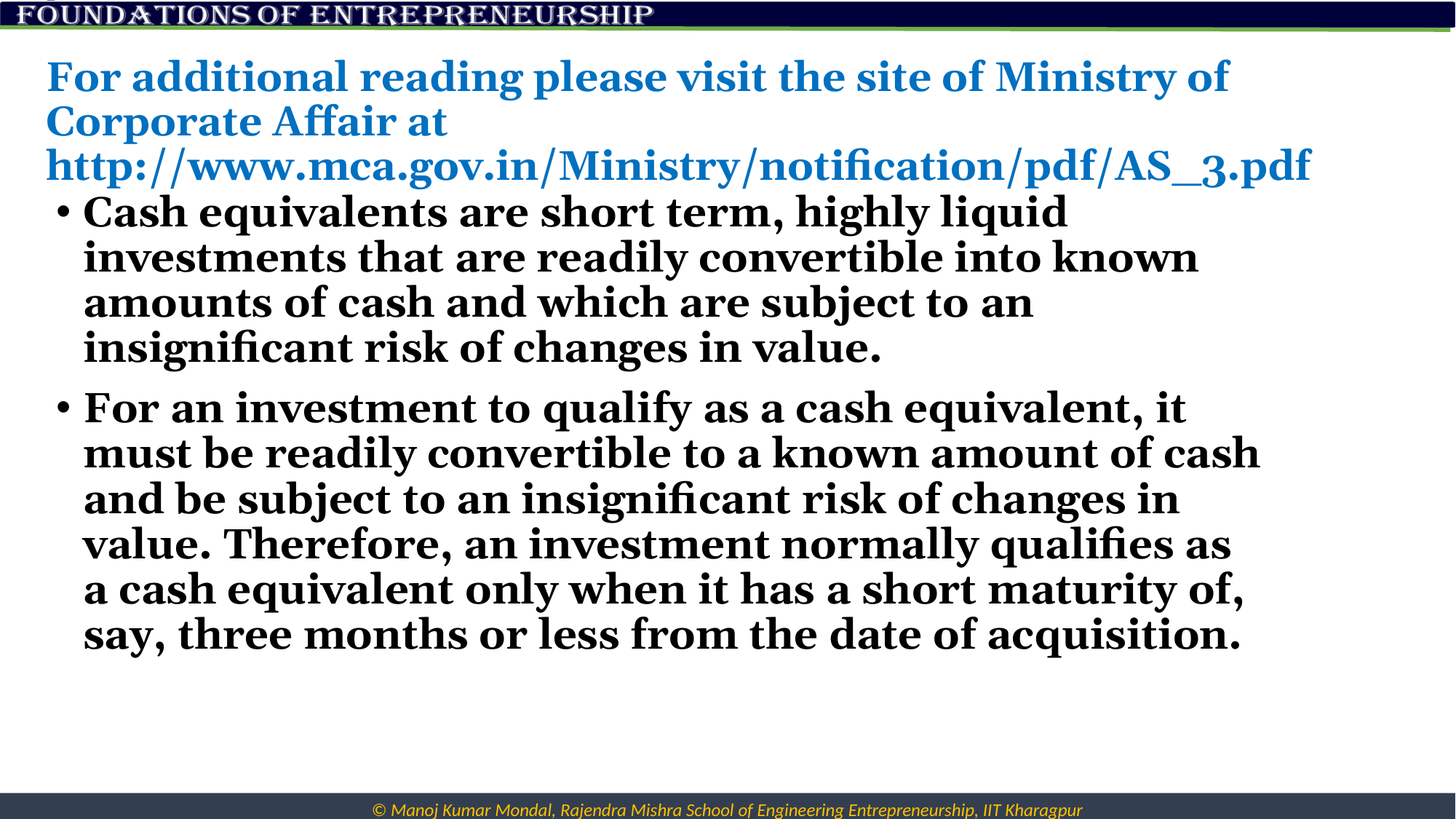

# For additional reading please visit the site of Ministry of Corporate Affair at http://www.mca.gov.in/Ministry/notification/pdf/AS_3.pdf
Cash equivalents are short term, highly liquid investments that are readily convertible into known amounts of cash and which are subject to an insignificant risk of changes in value.
For an investment to qualify as a cash equivalent, it must be readily convertible to a known amount of cash and be subject to an insignificant risk of changes in value. Therefore, an investment normally qualifies as a cash equivalent only when it has a short maturity of, say, three months or less from the date of acquisition.